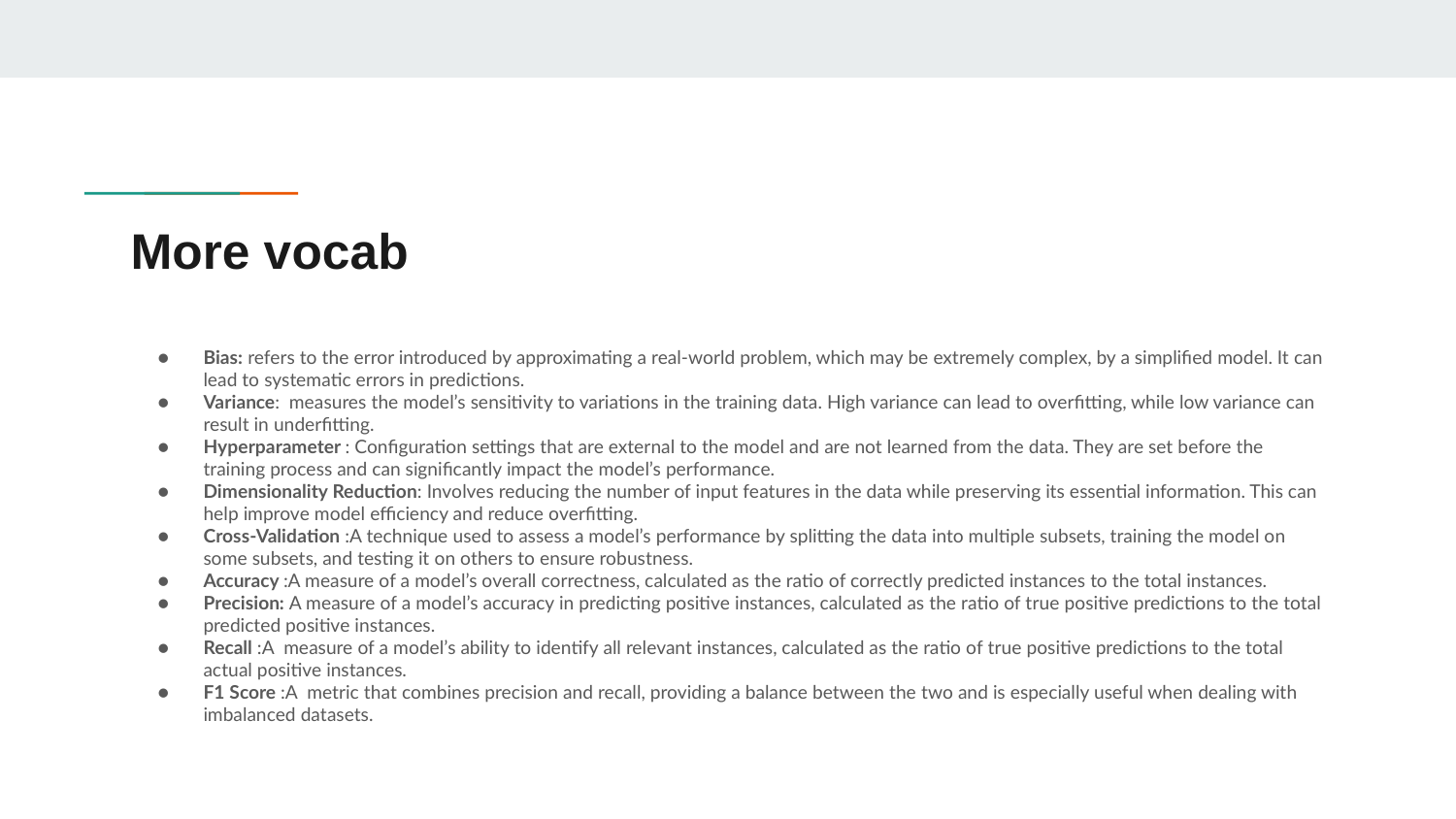

# More vocab

Bias: refers to the error introduced by approximating a real-world problem, which may be extremely complex, by a simplified model. It can lead to systematic errors in predictions.
Variance:  measures the model’s sensitivity to variations in the training data. High variance can lead to overfitting, while low variance can result in underfitting.
Hyperparameter : Configuration settings that are external to the model and are not learned from the data. They are set before the training process and can significantly impact the model’s performance.
Dimensionality Reduction: Involves reducing the number of input features in the data while preserving its essential information. This can help improve model efficiency and reduce overfitting.
Cross-Validation :A technique used to assess a model’s performance by splitting the data into multiple subsets, training the model on some subsets, and testing it on others to ensure robustness.
Accuracy :A measure of a model’s overall correctness, calculated as the ratio of correctly predicted instances to the total instances.
Precision: A measure of a model’s accuracy in predicting positive instances, calculated as the ratio of true positive predictions to the total predicted positive instances.
Recall :A  measure of a model’s ability to identify all relevant instances, calculated as the ratio of true positive predictions to the total actual positive instances.
F1 Score :A  metric that combines precision and recall, providing a balance between the two and is especially useful when dealing with imbalanced datasets.